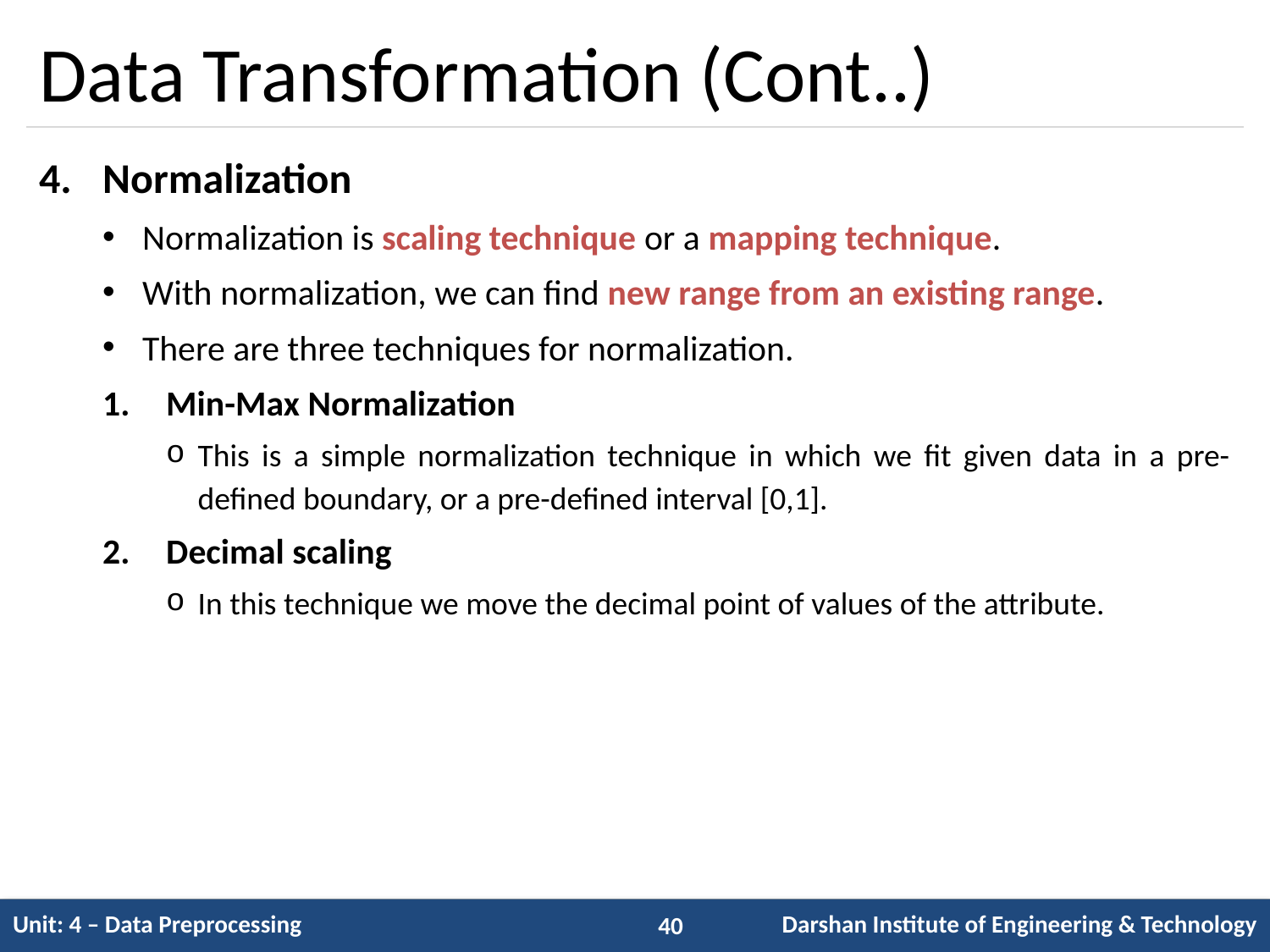

# Data Transformation (Cont..)
Normalization
Normalization is scaling technique or a mapping technique.
With normalization, we can find new range from an existing range.
There are three techniques for normalization.
Min-Max Normalization
This is a simple normalization technique in which we fit given data in a pre-defined boundary, or a pre-defined interval [0,1].
Decimal scaling
In this technique we move the decimal point of values of the attribute.